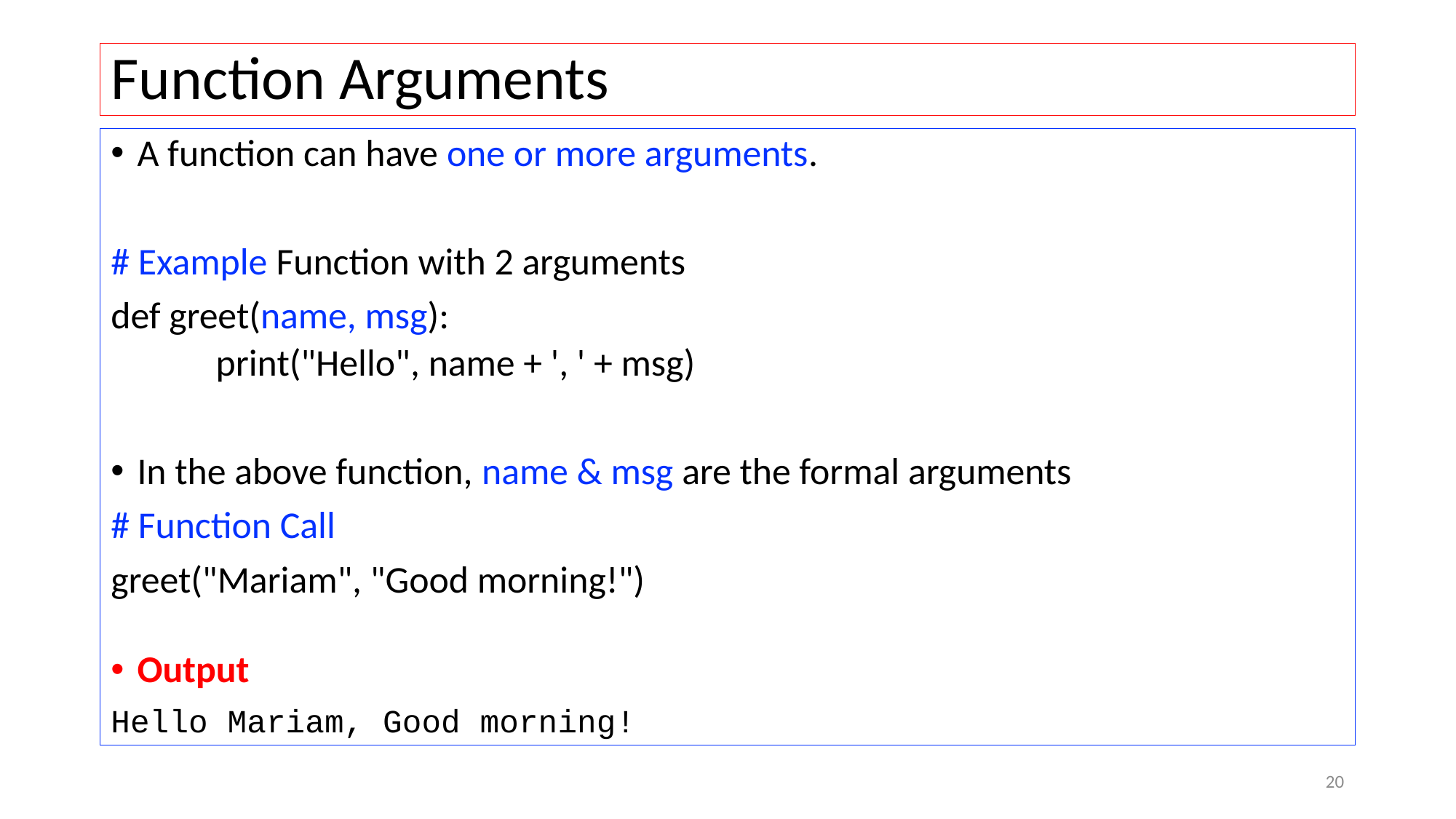

# Function Arguments
A function can have one or more arguments.

# Example Function with 2 arguments
def greet(name, msg):
print("Hello", name + ', ' + msg)

In the above function, name & msg are the formal arguments
# Function Call
greet("Mariam", "Good morning!")

Output
Hello Mariam, Good morning!
20